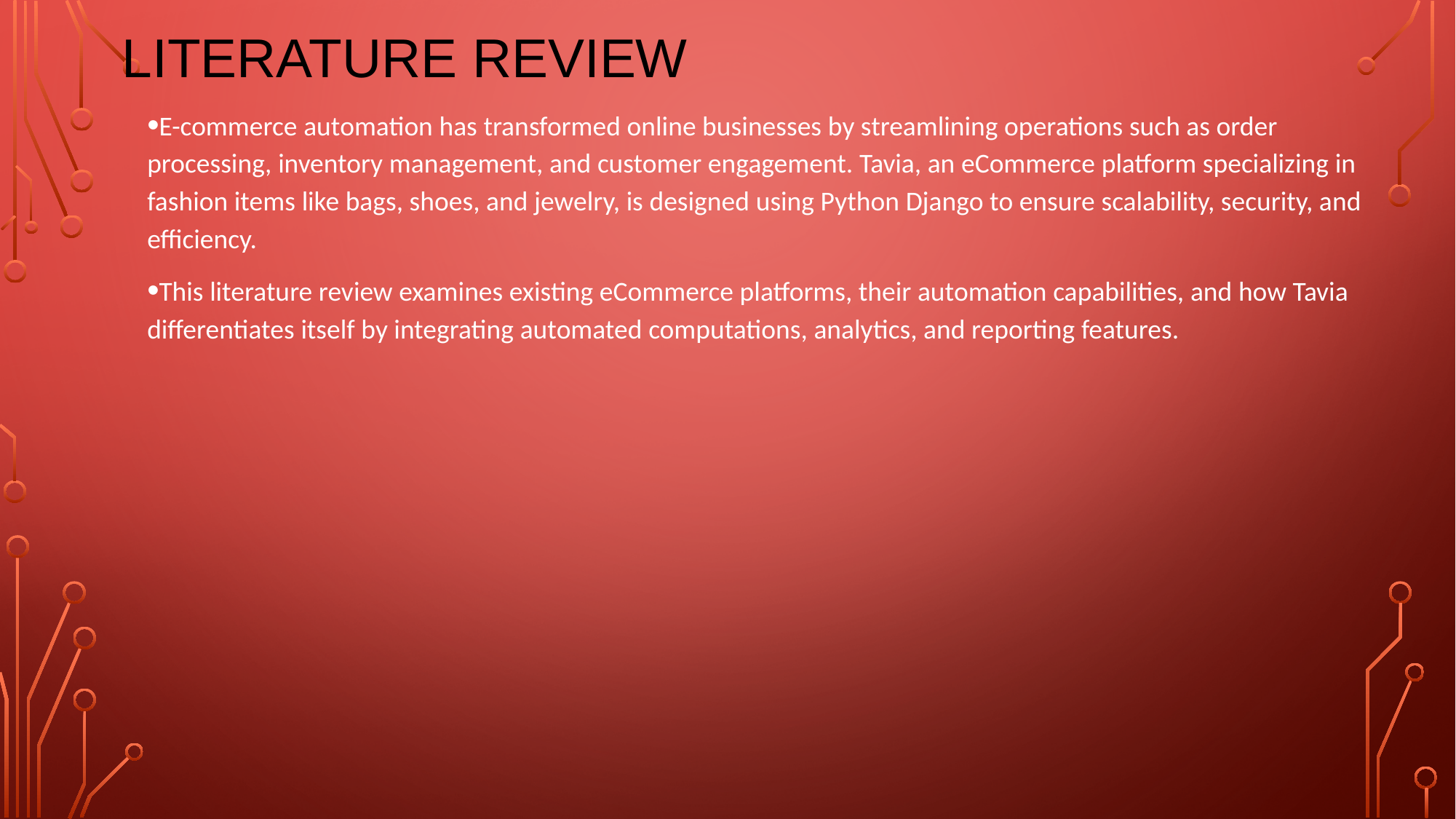

# LITERATURE REVIEW
E-commerce automation has transformed online businesses by streamlining operations such as order processing, inventory management, and customer engagement. Tavia, an eCommerce platform specializing in fashion items like bags, shoes, and jewelry, is designed using Python Django to ensure scalability, security, and efficiency.
This literature review examines existing eCommerce platforms, their automation capabilities, and how Tavia differentiates itself by integrating automated computations, analytics, and reporting features.